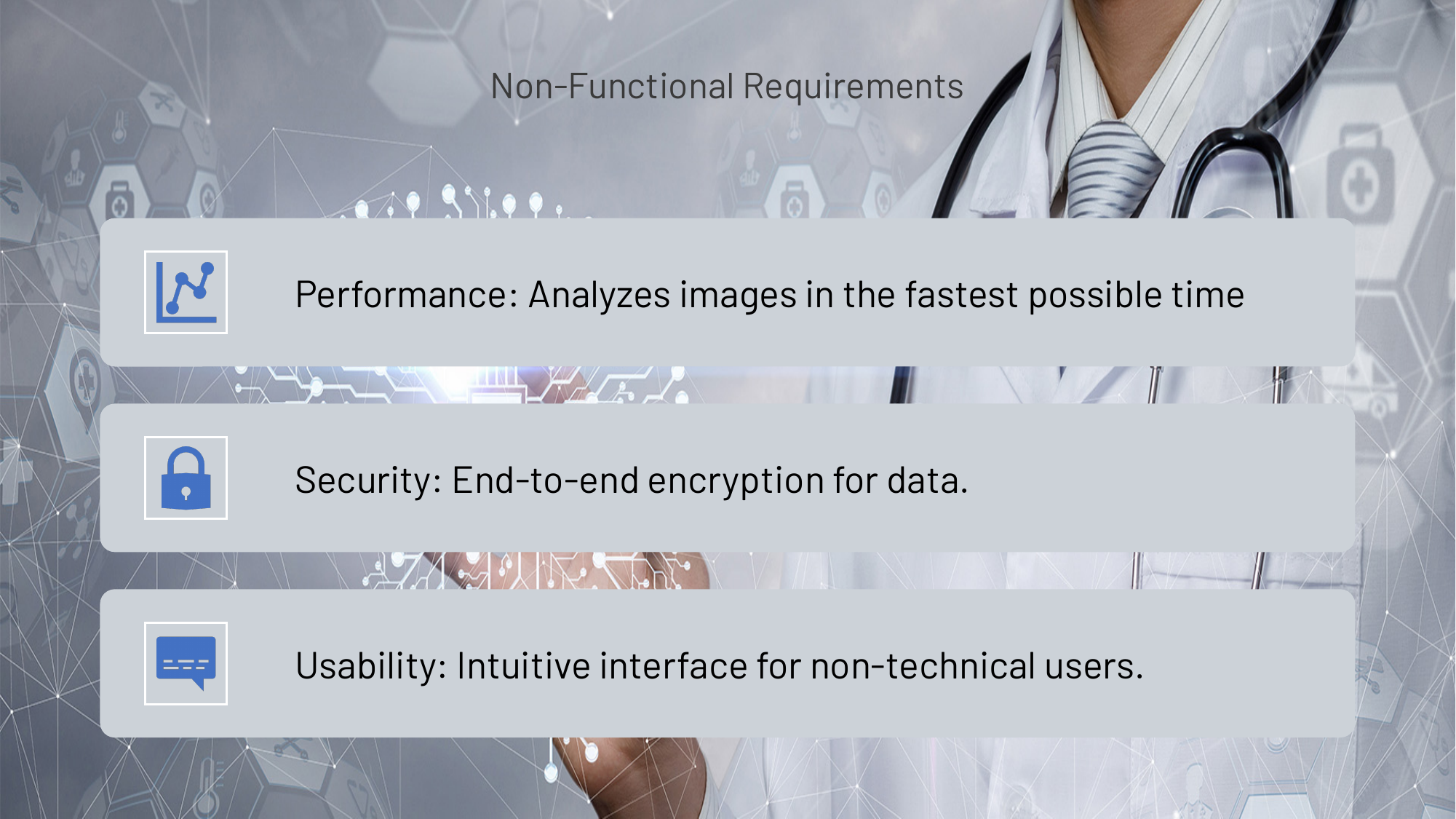

# Non-Functional Requirements

 Performance: Analyzes images in the fastest possible time
 Security: End-to-end encryption for data.
 Usability: Intuitive interface for non-technical users.